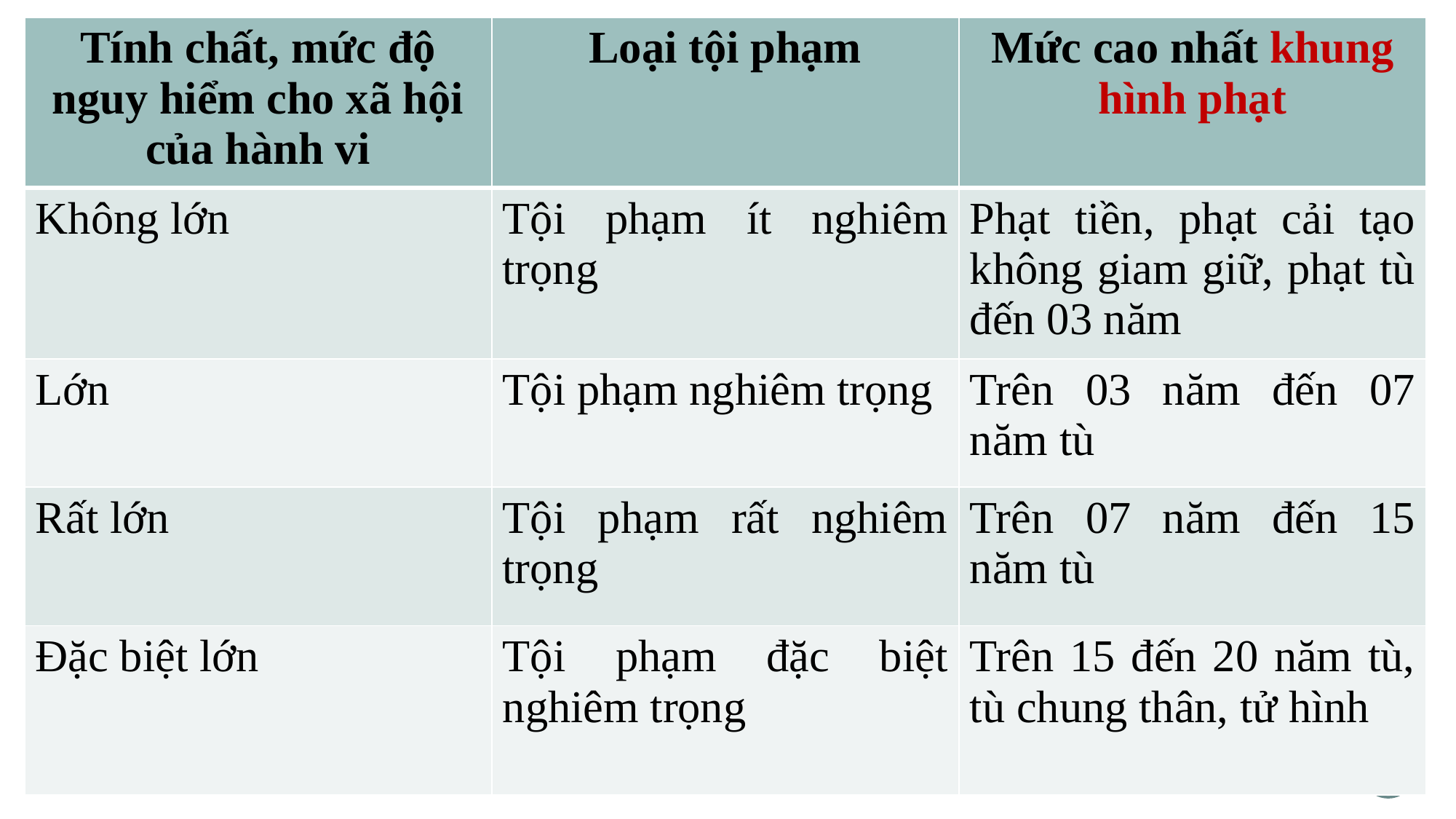

| Tính chất, mức độ nguy hiểm cho xã hội của hành vi | Loại tội phạm | Mức cao nhất khung hình phạt |
| --- | --- | --- |
| Không lớn | Tội phạm ít nghiêm trọng | Phạt tiền, phạt cải tạo không giam giữ, phạt tù đến 03 năm |
| Lớn | Tội phạm nghiêm trọng | Trên 03 năm đến 07 năm tù |
| Rất lớn | Tội phạm rất nghiêm trọng | Trên 07 năm đến 15 năm tù |
| Đặc biệt lớn | Tội phạm đặc biệt nghiêm trọng | Trên 15 đến 20 năm tù, tù chung thân, tử hình |